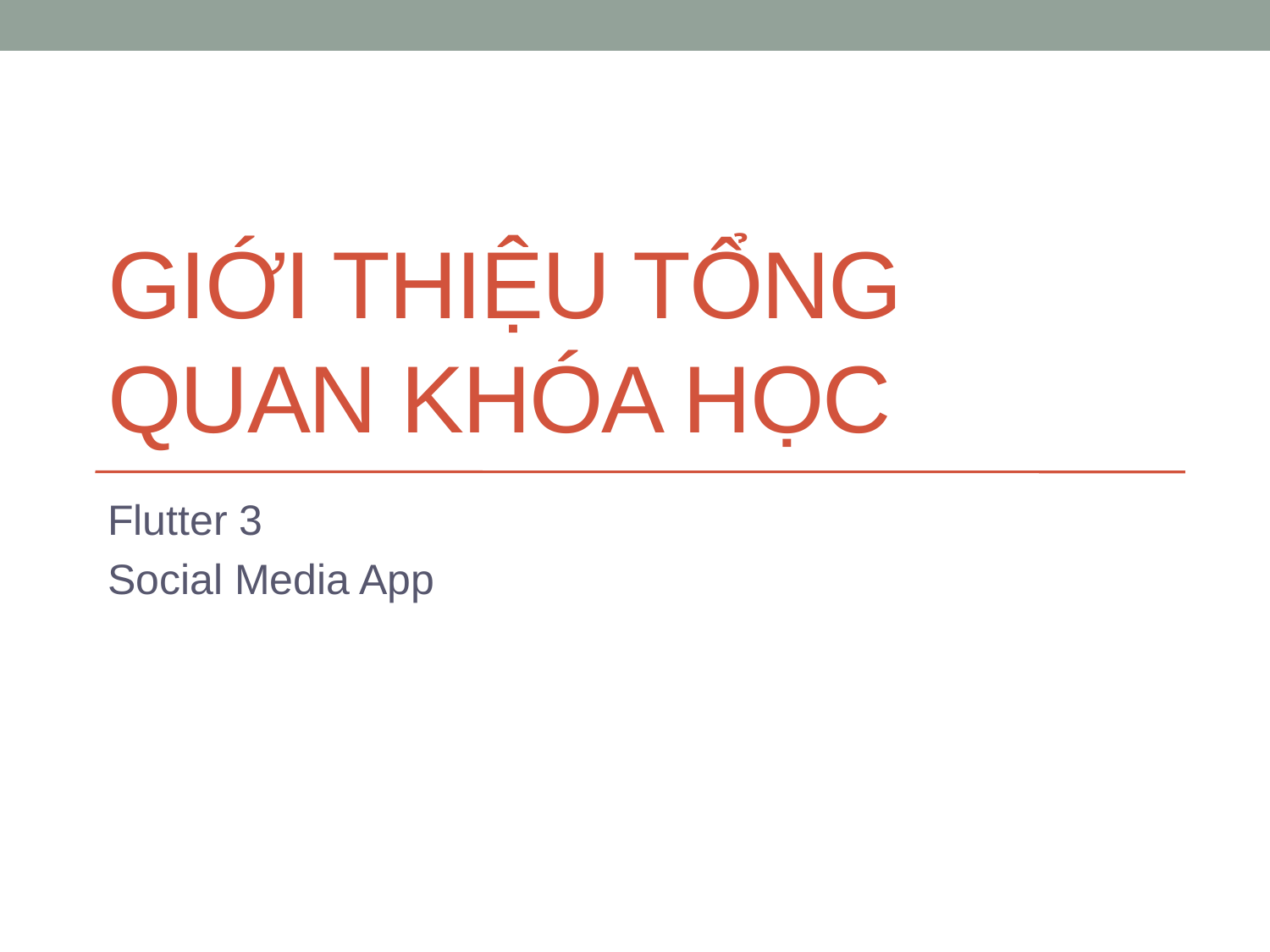

# GIỚI THIỆU TỔNG QUAN KHÓA HỌC
Flutter 3
Social Media App